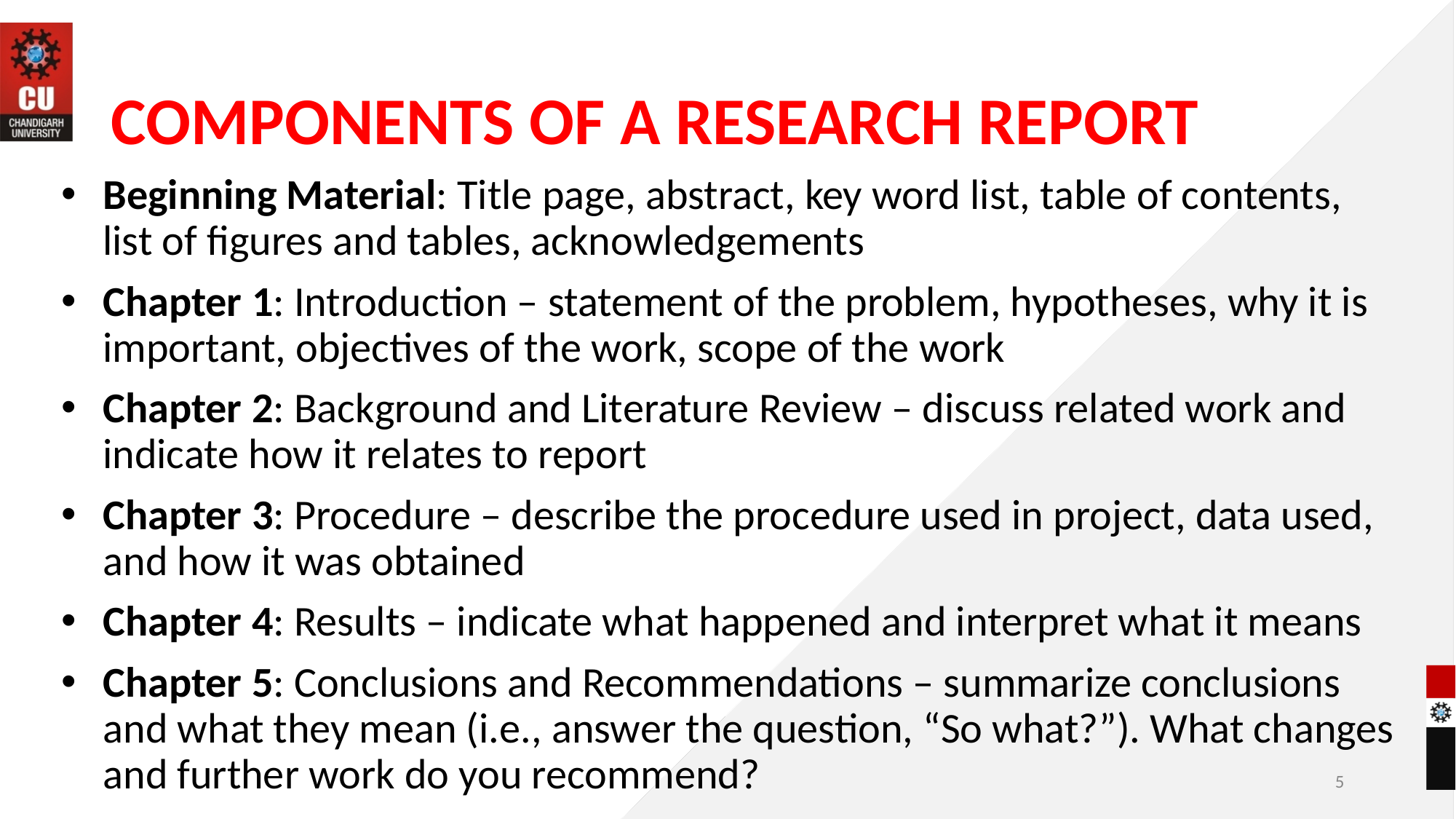

# COMPONENTS OF A RESEARCH REPORT
Beginning Material: Title page, abstract, key word list, table of contents, list of figures and tables, acknowledgements
Chapter 1: Introduction – statement of the problem, hypotheses, why it is important, objectives of the work, scope of the work
Chapter 2: Background and Literature Review – discuss related work and indicate how it relates to report
Chapter 3: Procedure – describe the procedure used in project, data used, and how it was obtained
Chapter 4: Results – indicate what happened and interpret what it means
Chapter 5: Conclusions and Recommendations – summarize conclusions and what they mean (i.e., answer the question, “So what?”). What changes and further work do you recommend?
5